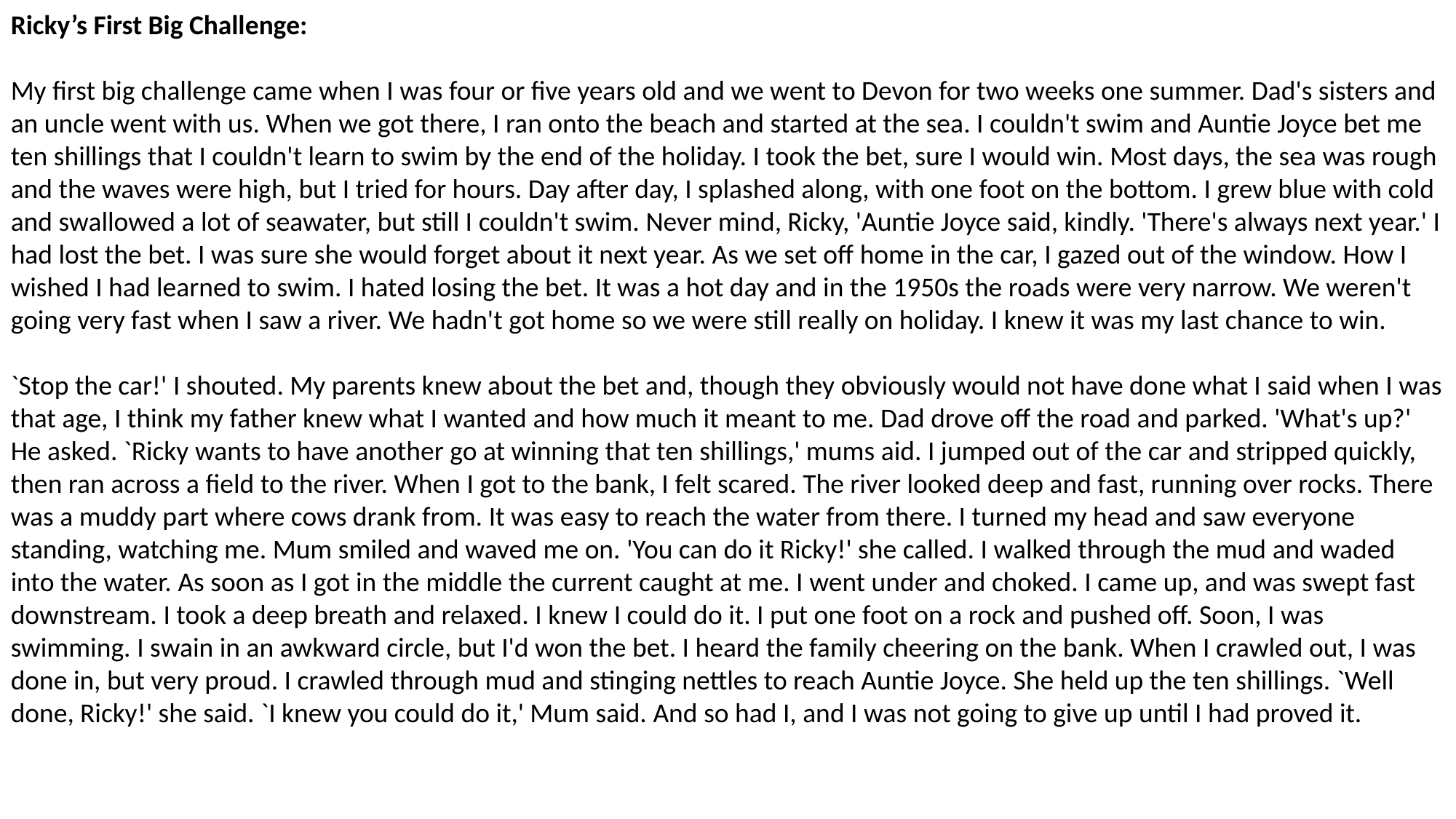

Ricky’s First Big Challenge:

My first big challenge came when I was four or five years old and we went to Devon for two weeks one summer. Dad's sisters and an uncle went with us. When we got there, I ran onto the beach and started at the sea. I couldn't swim and Auntie Joyce bet me ten shillings that I couldn't learn to swim by the end of the holiday. I took the bet, sure I would win. Most days, the sea was rough and the waves were high, but I tried for hours. Day after day, I splashed along, with one foot on the bottom. I grew blue with cold and swallowed a lot of seawater, but still I couldn't swim. Never mind, Ricky, 'Auntie Joyce said, kindly. 'There's always next year.' I had lost the bet. I was sure she would forget about it next year. As we set off home in the car, I gazed out of the window. How I wished I had learned to swim. I hated losing the bet. It was a hot day and in the 1950s the roads were very narrow. We weren't going very fast when I saw a river. We hadn't got home so we were still really on holiday. I knew it was my last chance to win.

`Stop the car!' I shouted. My parents knew about the bet and, though they obviously would not have done what I said when I was that age, I think my father knew what I wanted and how much it meant to me. Dad drove off the road and parked. 'What's up?' He asked. `Ricky wants to have another go at winning that ten shillings,' mums aid. I jumped out of the car and stripped quickly, then ran across a field to the river. When I got to the bank, I felt scared. The river looked deep and fast, running over rocks. There was a muddy part where cows drank from. It was easy to reach the water from there. I turned my head and saw everyone standing, watching me. Mum smiled and waved me on. 'You can do it Ricky!' she called. I walked through the mud and waded into the water. As soon as I got in the middle the current caught at me. I went under and choked. I came up, and was swept fast downstream. I took a deep breath and relaxed. I knew I could do it. I put one foot on a rock and pushed off. Soon, I was swimming. I swain in an awkward circle, but I'd won the bet. I heard the family cheering on the bank. When I crawled out, I was done in, but very proud. I crawled through mud and stinging nettles to reach Auntie Joyce. She held up the ten shillings. `Well done, Ricky!' she said. `I knew you could do it,' Mum said. And so had I, and I was not going to give up until I had proved it.